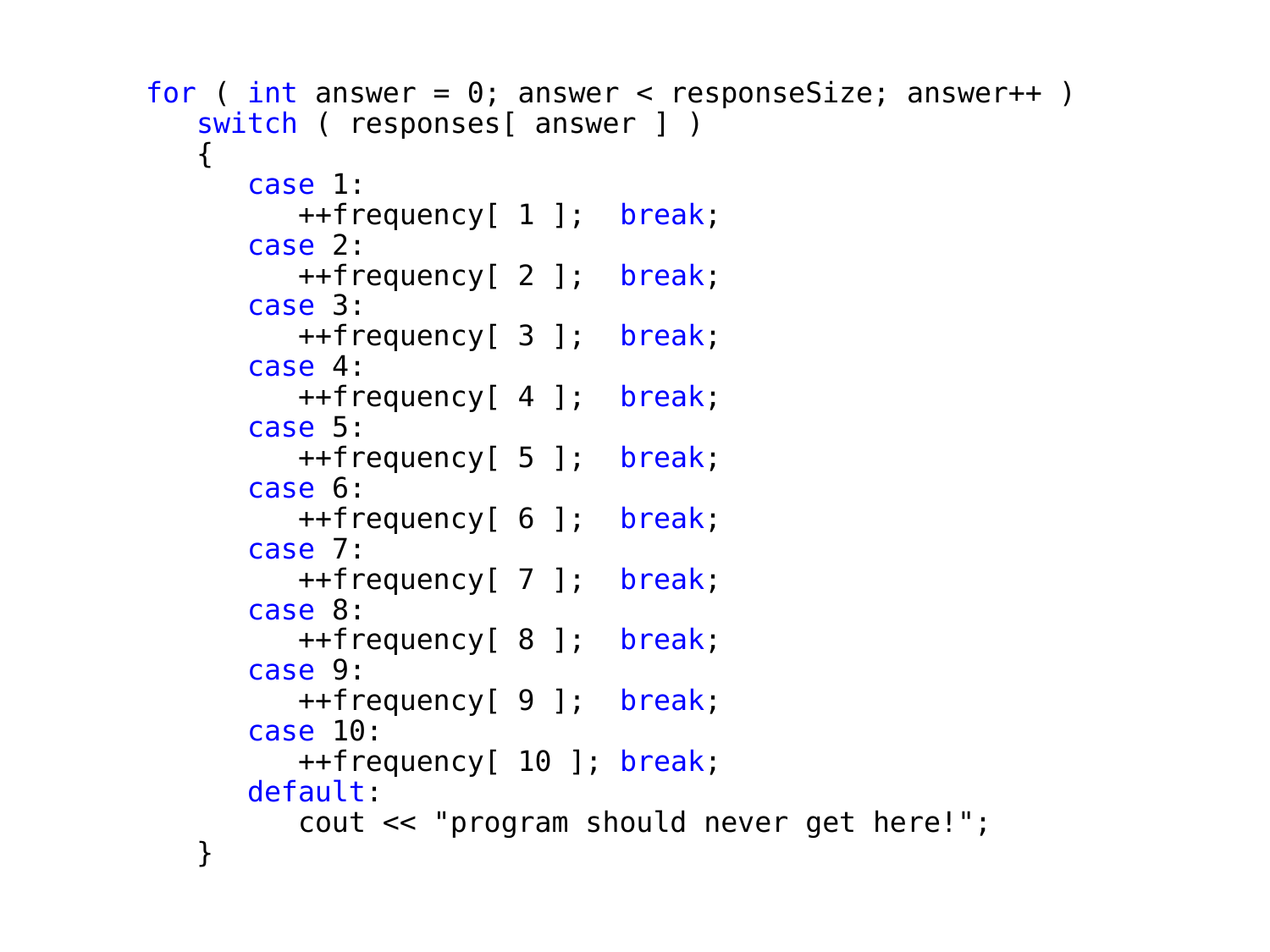

for ( int answer = 0; answer < responseSize; answer++ )
      switch ( responses[ answer ] )
      {
         case 1:
            ++frequency[ 1 ];  break;
         case 2:
            ++frequency[ 2 ];  break;
         case 3:
            ++frequency[ 3 ];  break;
         case 4:
            ++frequency[ 4 ];  break;
         case 5:
            ++frequency[ 5 ];  break;
         case 6:
            ++frequency[ 6 ];  break;
         case 7:
            ++frequency[ 7 ];  break;
         case 8:
            ++frequency[ 8 ];  break;
         case 9:
            ++frequency[ 9 ];  break;
         case 10:
            ++frequency[ 10 ]; break;
         default:
            cout << "program should never get here!";
      }